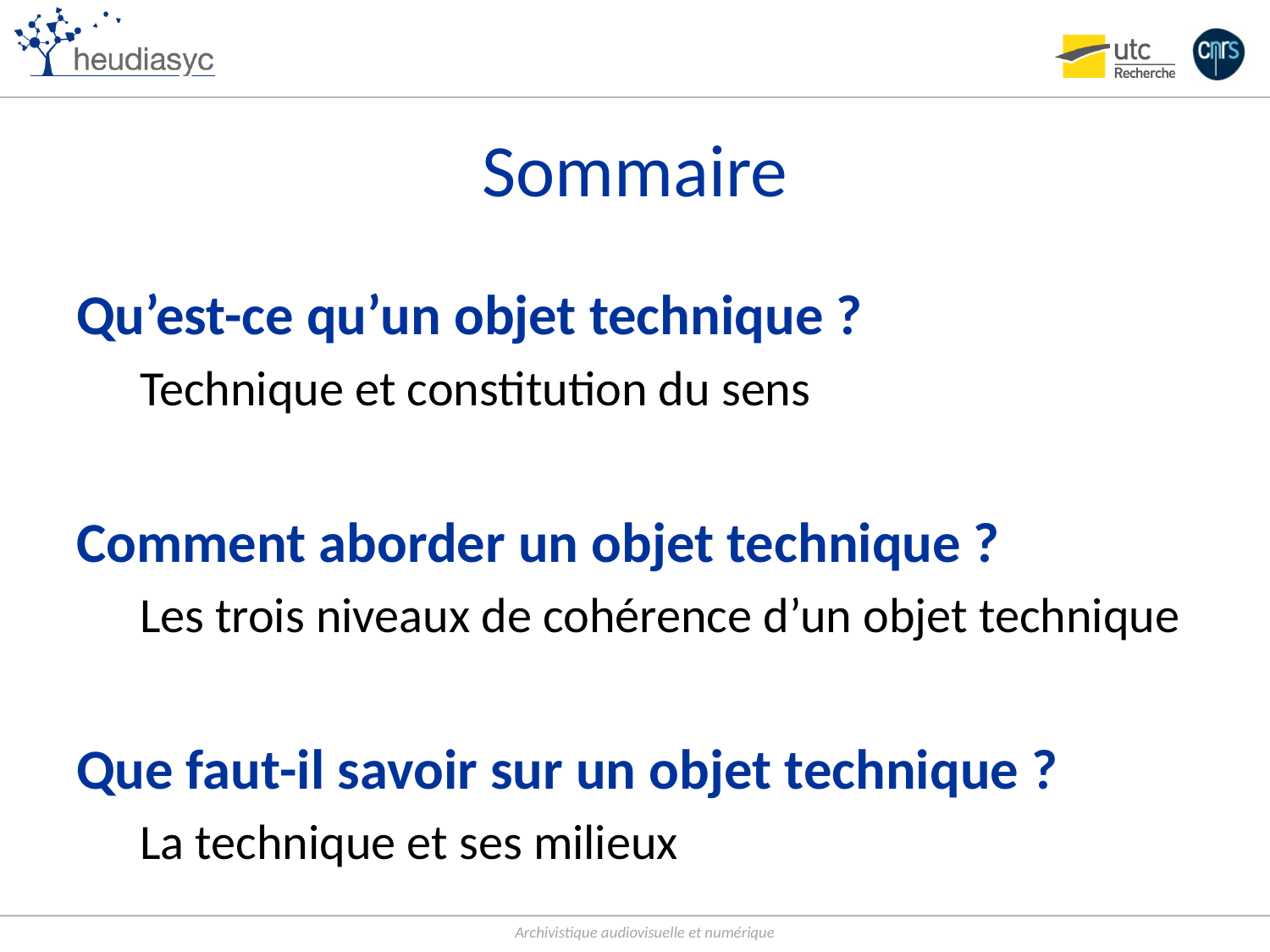

# Sommaire
Qu’est-ce qu’un objet technique ?
Technique et constitution du sens

Comment aborder un objet technique ?
Les trois niveaux de cohérence d’un objet technique

Que faut-il savoir sur un objet technique ?
La technique et ses milieux